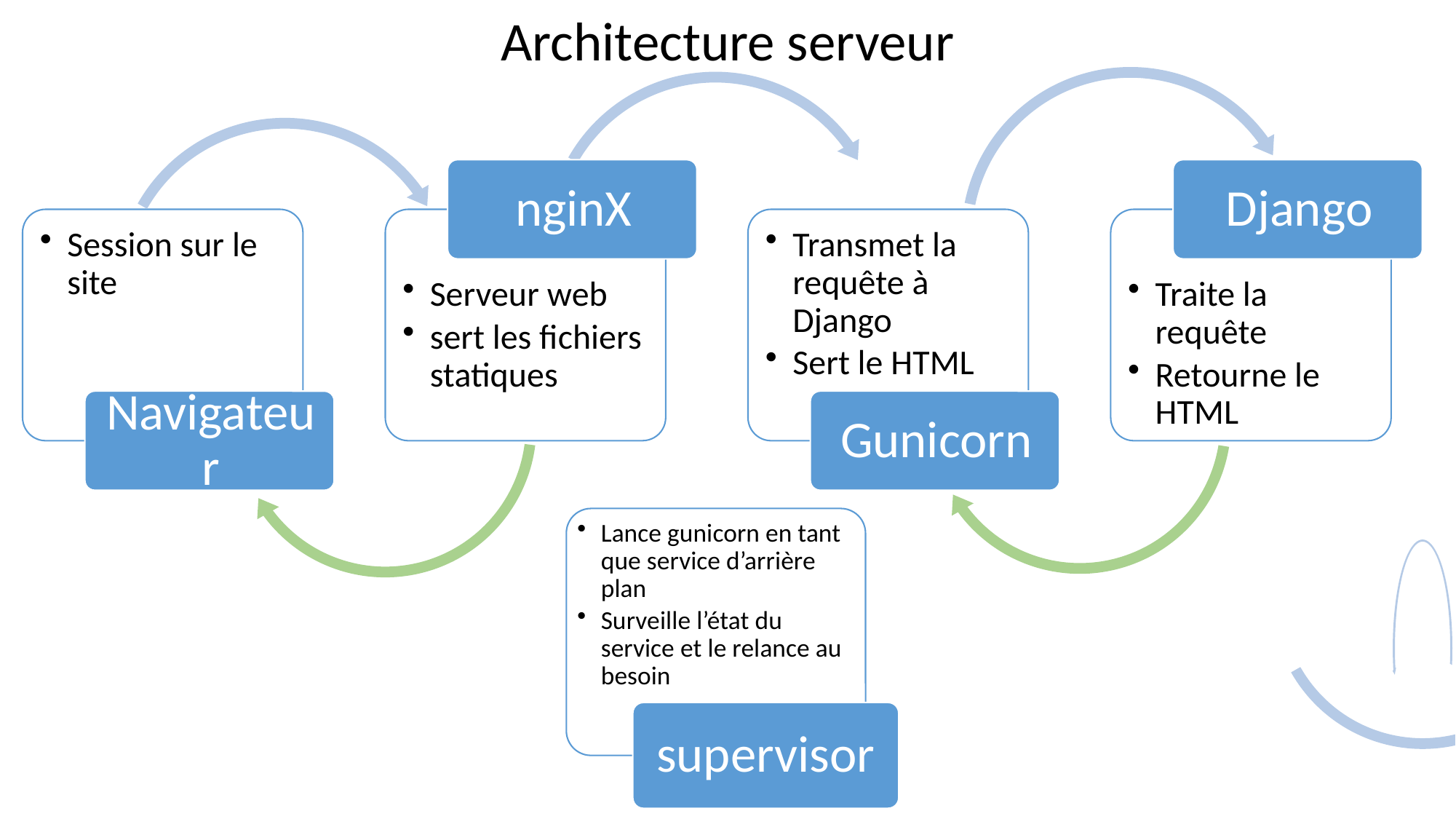

# Architecture serveur
Session sur le site
Navigateur
Serveur web
sert les fichiers statiques
nginX
Transmet la requête à Django
Sert le HTML
Gunicorn
Traite la requête
Retourne le HTML
Django

Lance gunicorn en tant que service d’arrière plan
Surveille l’état du service et le relance au besoin

supervisor